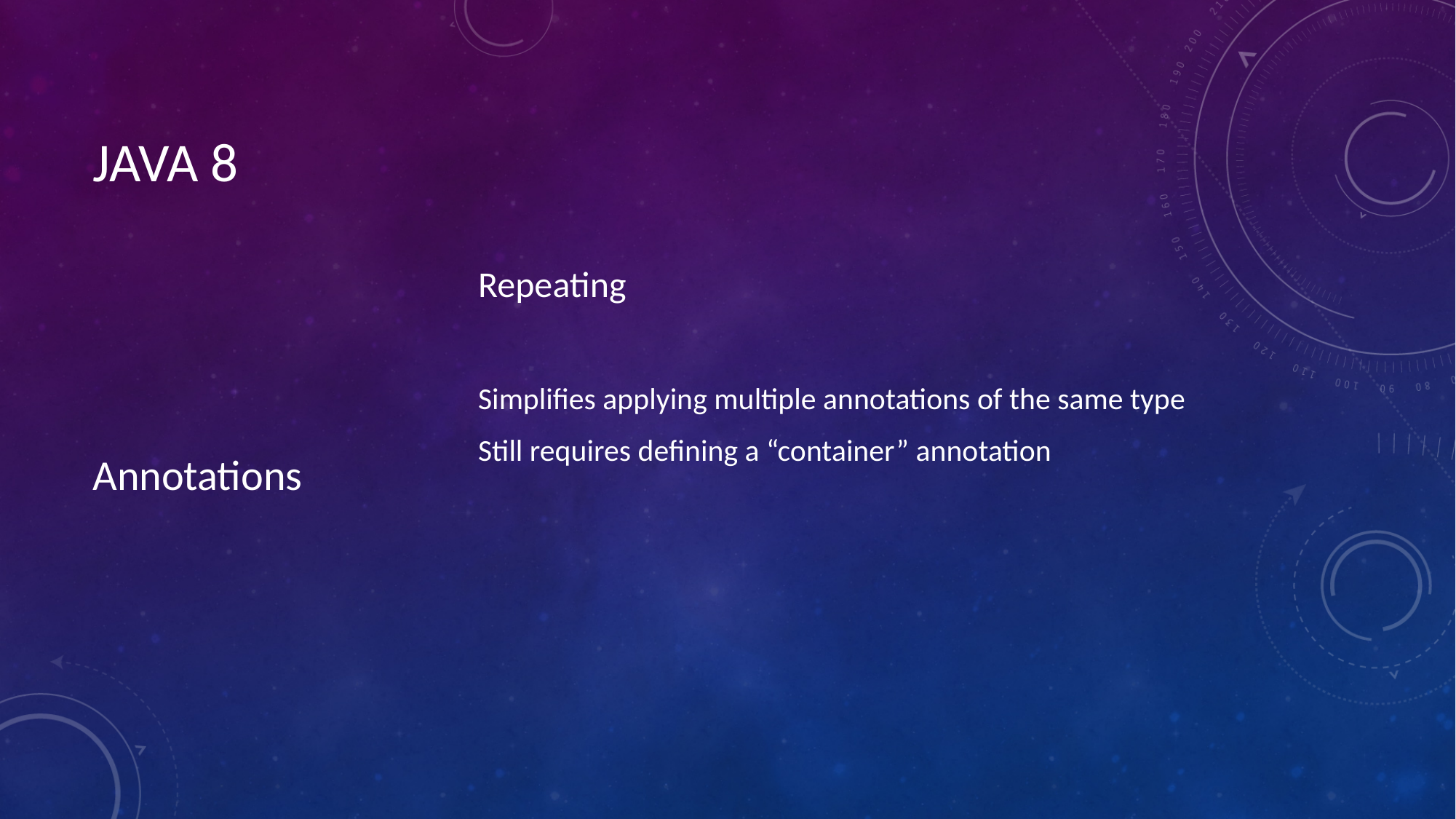

# Java 8
Annotations
Repeating

Simplifies applying multiple annotations of the same type
Still requires defining a “container” annotation